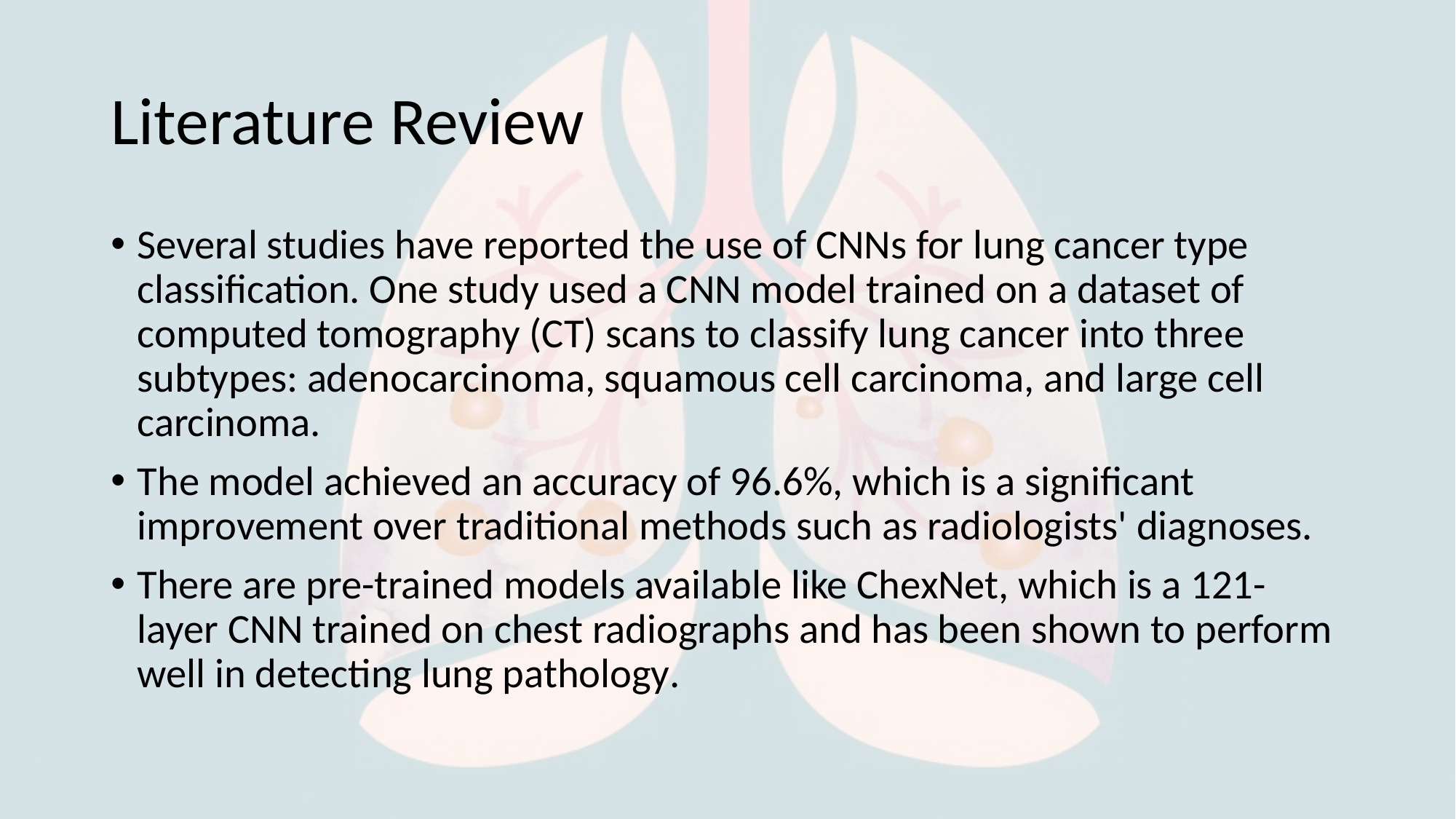

# Literature Review
Several studies have reported the use of CNNs for lung cancer type classification. One study used a CNN model trained on a dataset of computed tomography (CT) scans to classify lung cancer into three subtypes: adenocarcinoma, squamous cell carcinoma, and large cell carcinoma.
The model achieved an accuracy of 96.6%, which is a significant improvement over traditional methods such as radiologists' diagnoses.
There are pre-trained models available like ChexNet, which is a 121-layer CNN trained on chest radiographs and has been shown to perform well in detecting lung pathology.